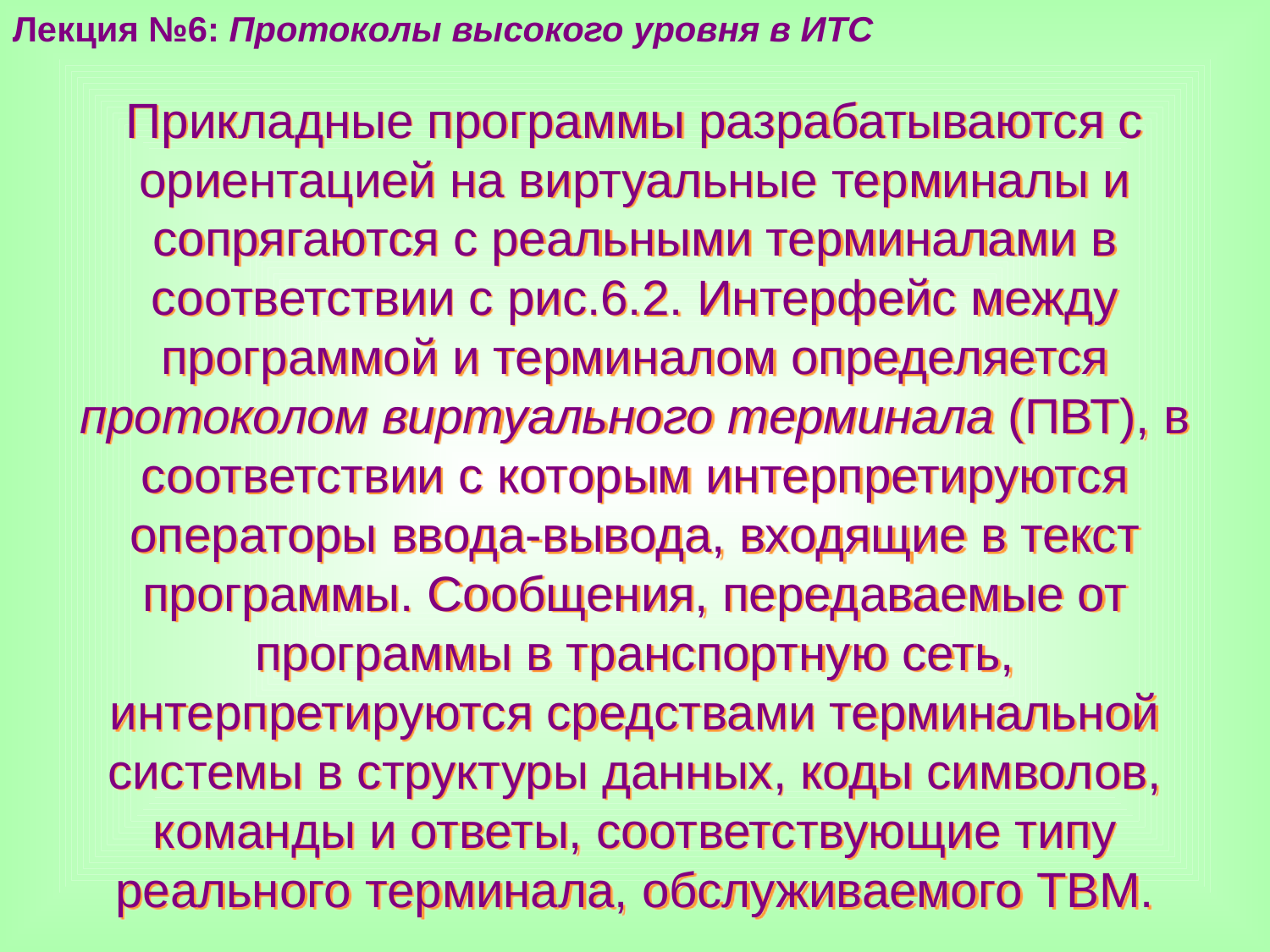

Лекция №6: Протоколы высокого уровня в ИТС
Прикладные программы разрабатываются с ориентацией на виртуальные терминалы и сопрягаются с реальными терминалами в соответствии с рис.6.2. Интерфейс между программой и терминалом определяется протоколом виртуального терминала (ПВТ), в соответствии с которым интерпретируются операторы ввода-вывода, входящие в текст программы. Сообщения, передаваемые от программы в транспортную сеть, интерпретируются средствами терминальной системы в структуры данных, коды символов, команды и ответы, соответствующие типу реального терминала, обслуживаемого ТВМ.